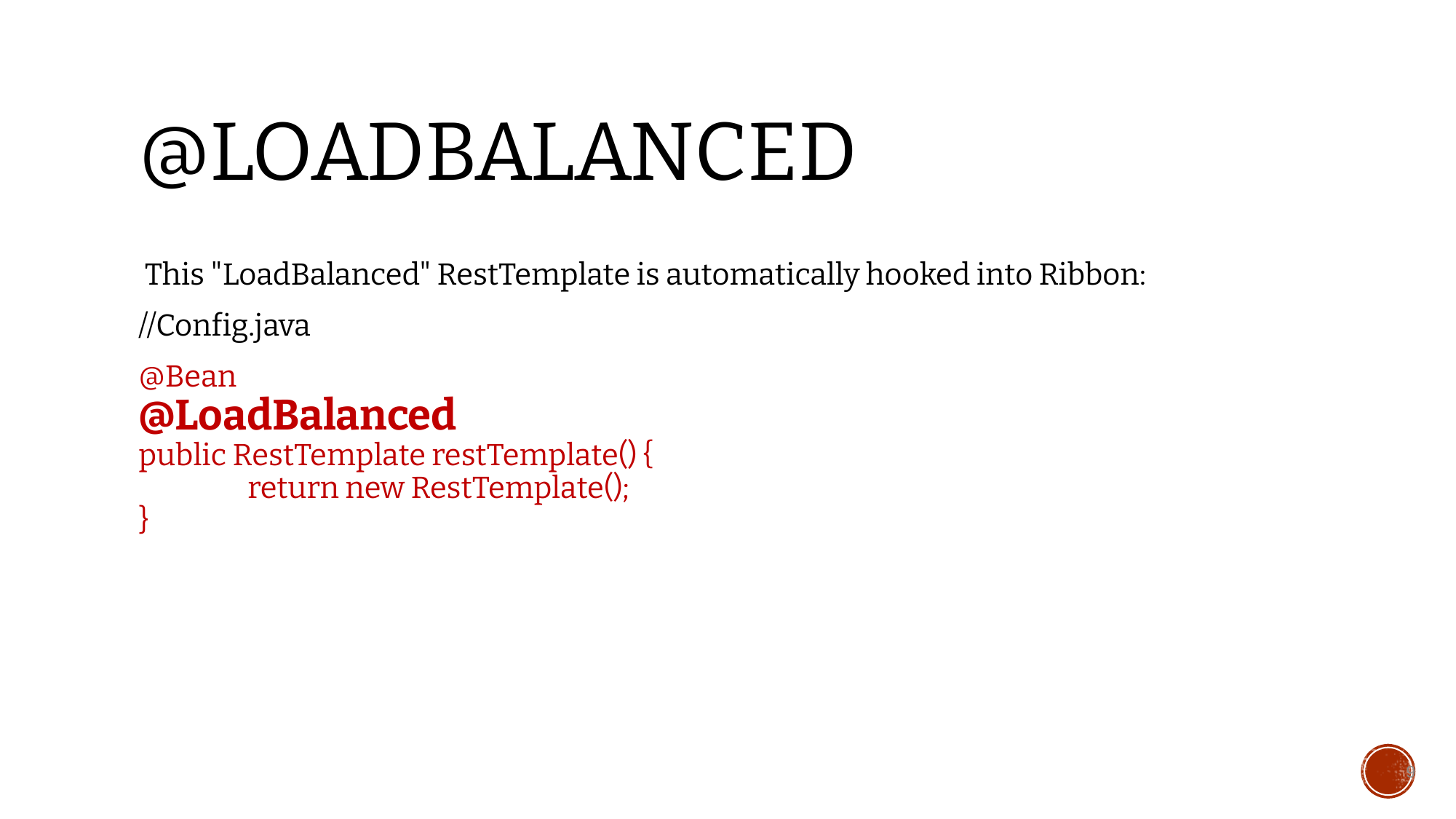

# @LoadBalanced
 This "LoadBalanced" RestTemplate is automatically hooked into Ribbon:
//Config.java
@Bean
@LoadBalanced
public RestTemplate restTemplate() {
	return new RestTemplate();
}
9